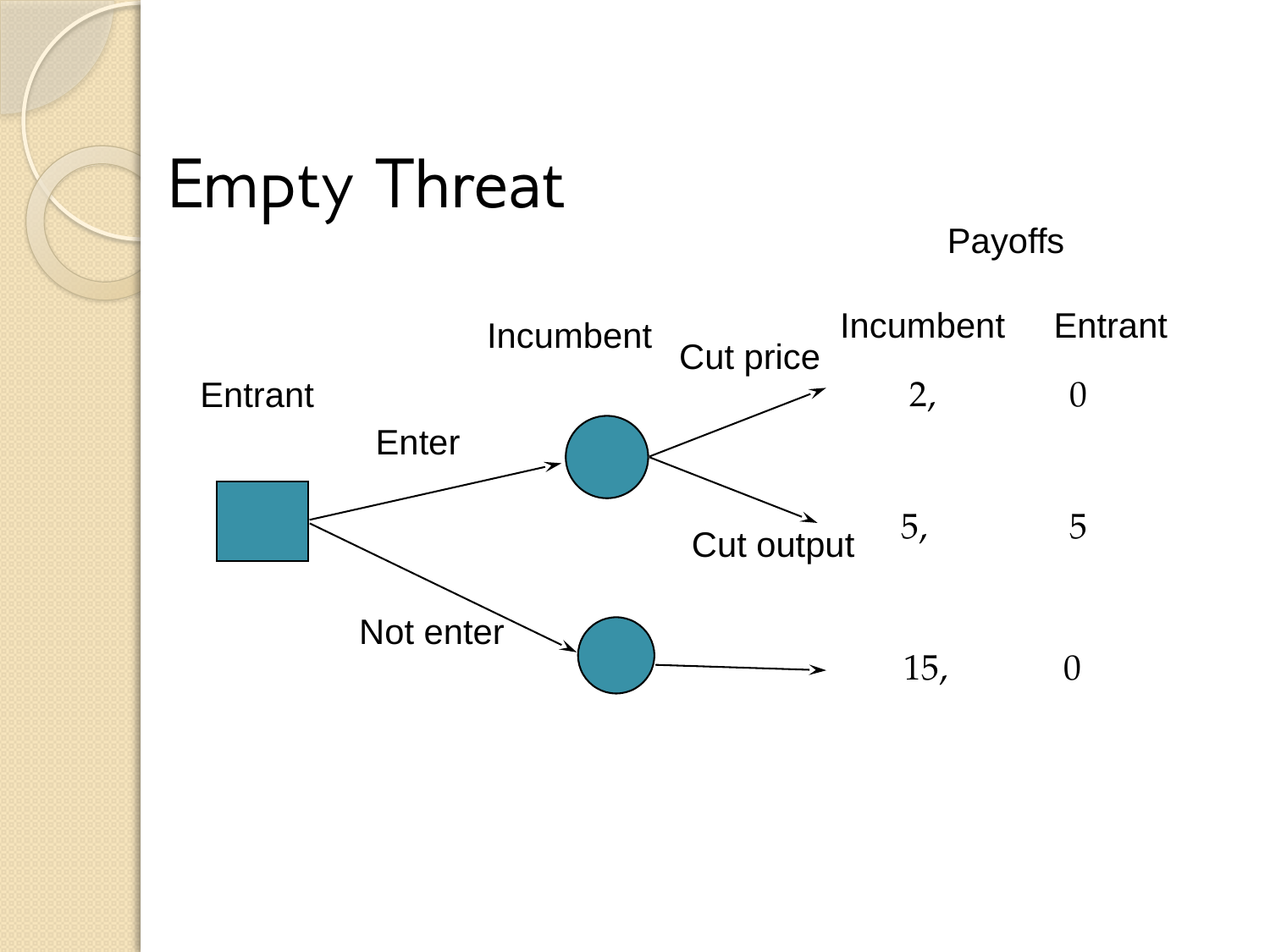

# Empty Threat
Payoffs
Incumbent     Entrant
Incumbent
Cut price
2,               0
Entrant

Enter

5,                5
Cut output

      Not enter

15,             0